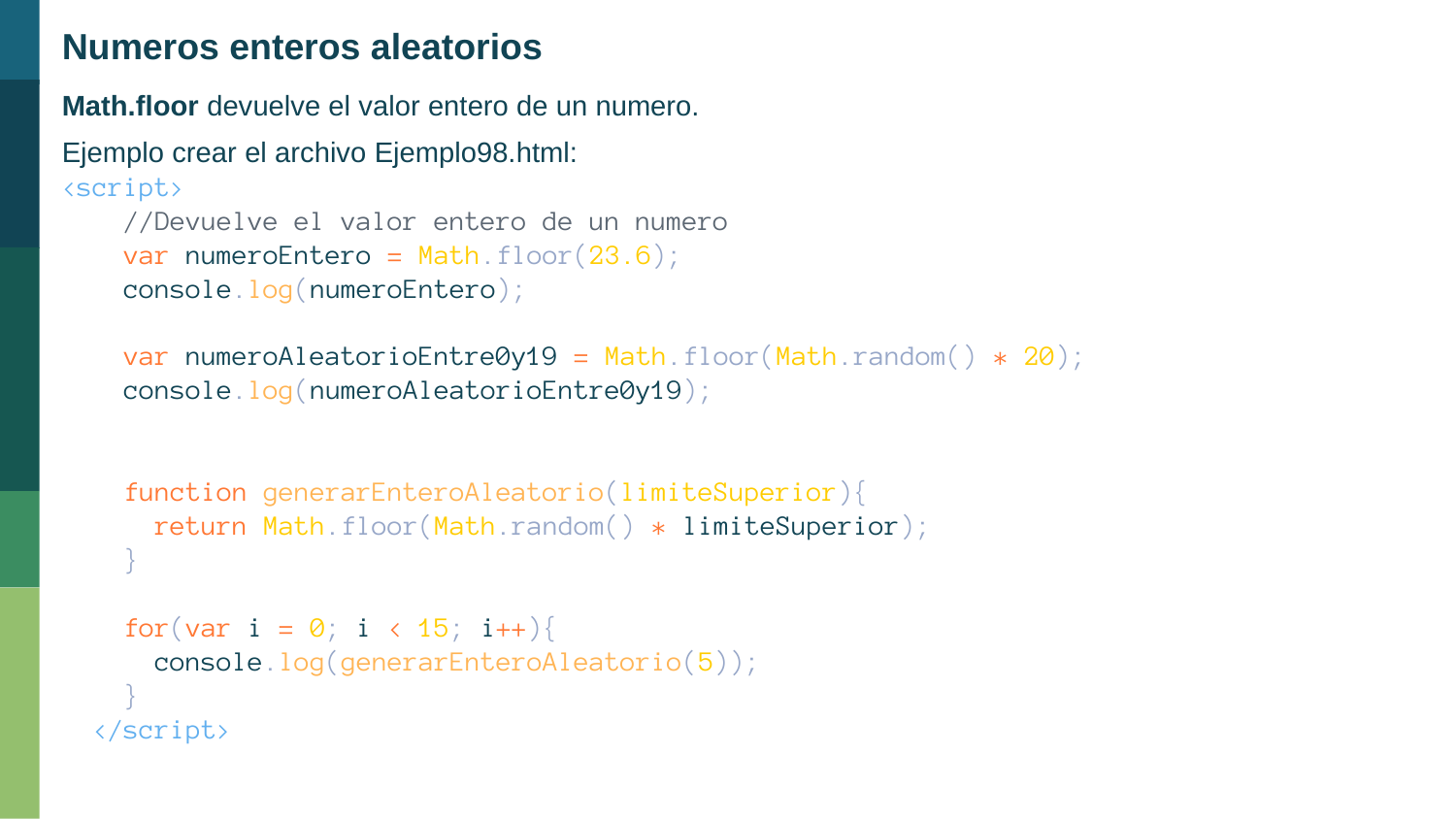

Numeros enteros aleatorios
Math.floor devuelve el valor entero de un numero.
Ejemplo crear el archivo Ejemplo98.html:
<script>
    //Devuelve el valor entero de un numero
    var numeroEntero = Math.floor(23.6);
    console.log(numeroEntero);
    var numeroAleatorioEntre0y19 = Math.floor(Math.random() * 20);
    console.log(numeroAleatorioEntre0y19);
    function generarEnteroAleatorio(limiteSuperior){
      return Math.floor(Math.random() * limiteSuperior);
    }
    for(var i = 0; i < 15; i++){
      console.log(generarEnteroAleatorio(5));
    }
  </script>